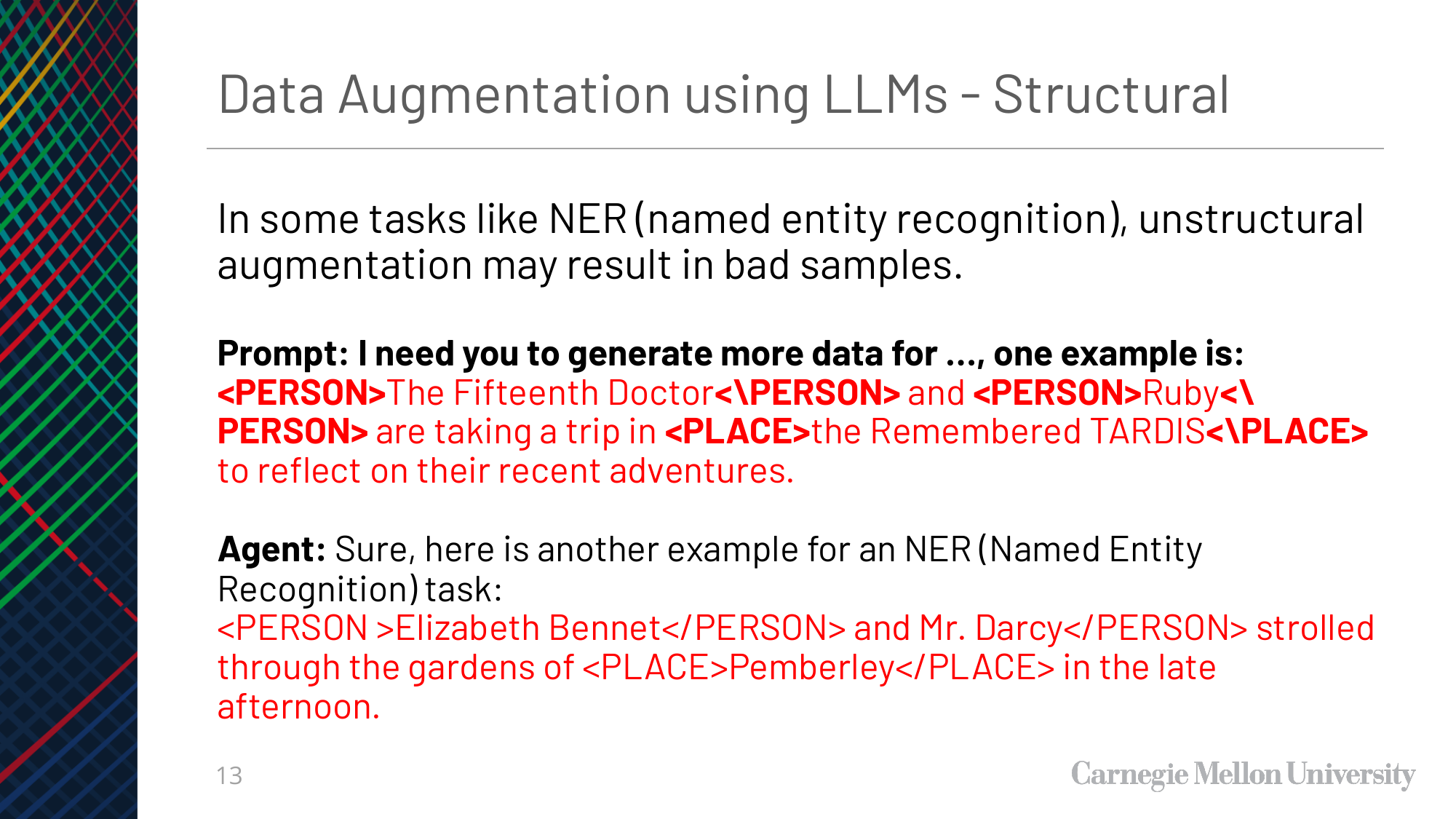

Data Augmentation using LLMs - Structural
In some tasks like NER (named entity recognition), unstructural augmentation may result in bad samples.

Prompt: I need you to generate more data for …, one example is: <PERSON>The Fifteenth Doctor<\PERSON> and <PERSON>Ruby<\PERSON> are taking a trip in <PLACE>the Remembered TARDIS<\PLACE> to reflect on their recent adventures.

Agent: Sure, here is another example for an NER (Named Entity Recognition) task:
<PERSON >Elizabeth Bennet</PERSON> and Mr. Darcy</PERSON> strolled through the gardens of <PLACE>Pemberley</PLACE> in the late afternoon.
13